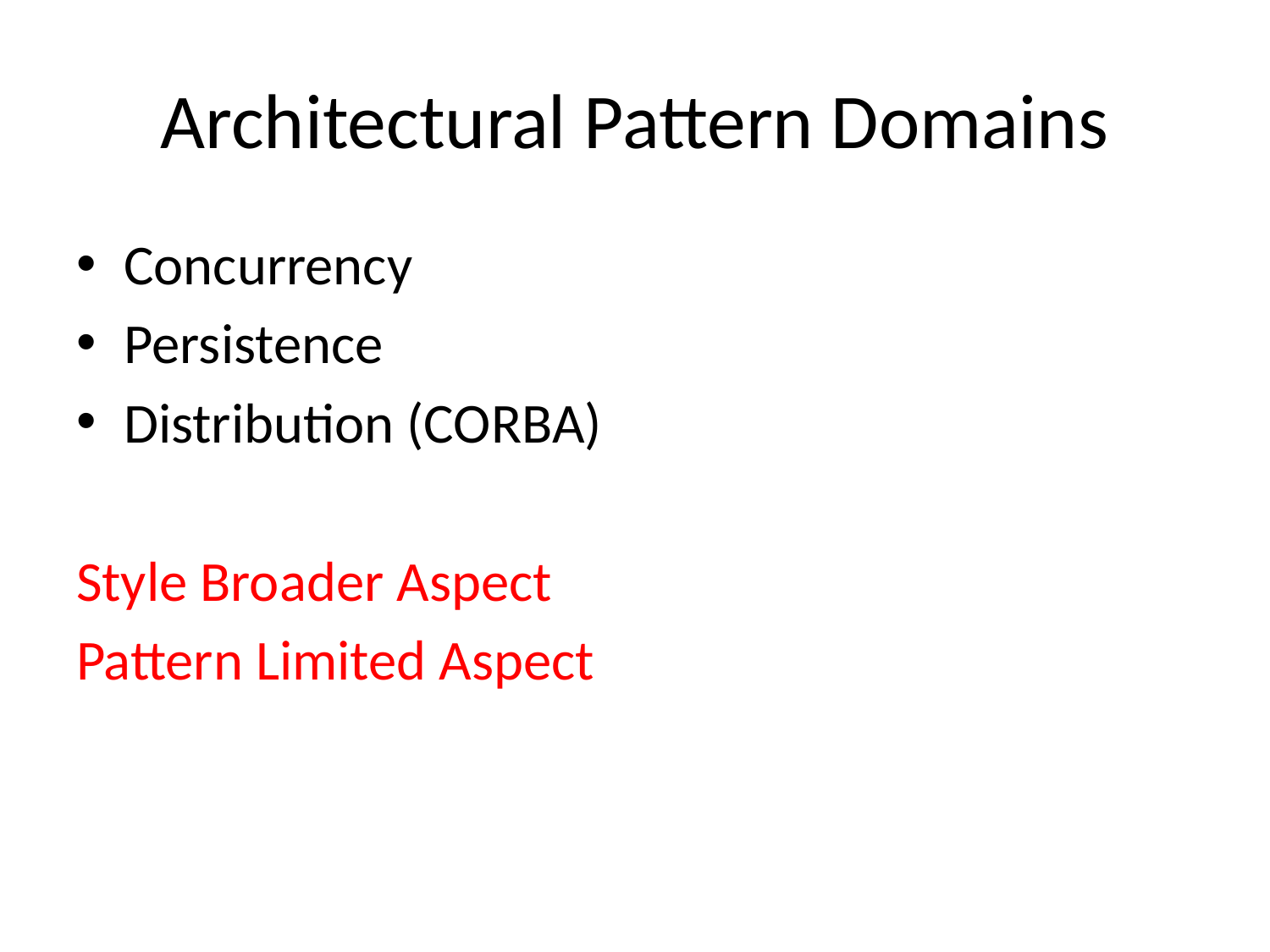

# Architectural Pattern Domains
Concurrency
Persistence
Distribution (CORBA)

Style Broader Aspect
Pattern Limited Aspect